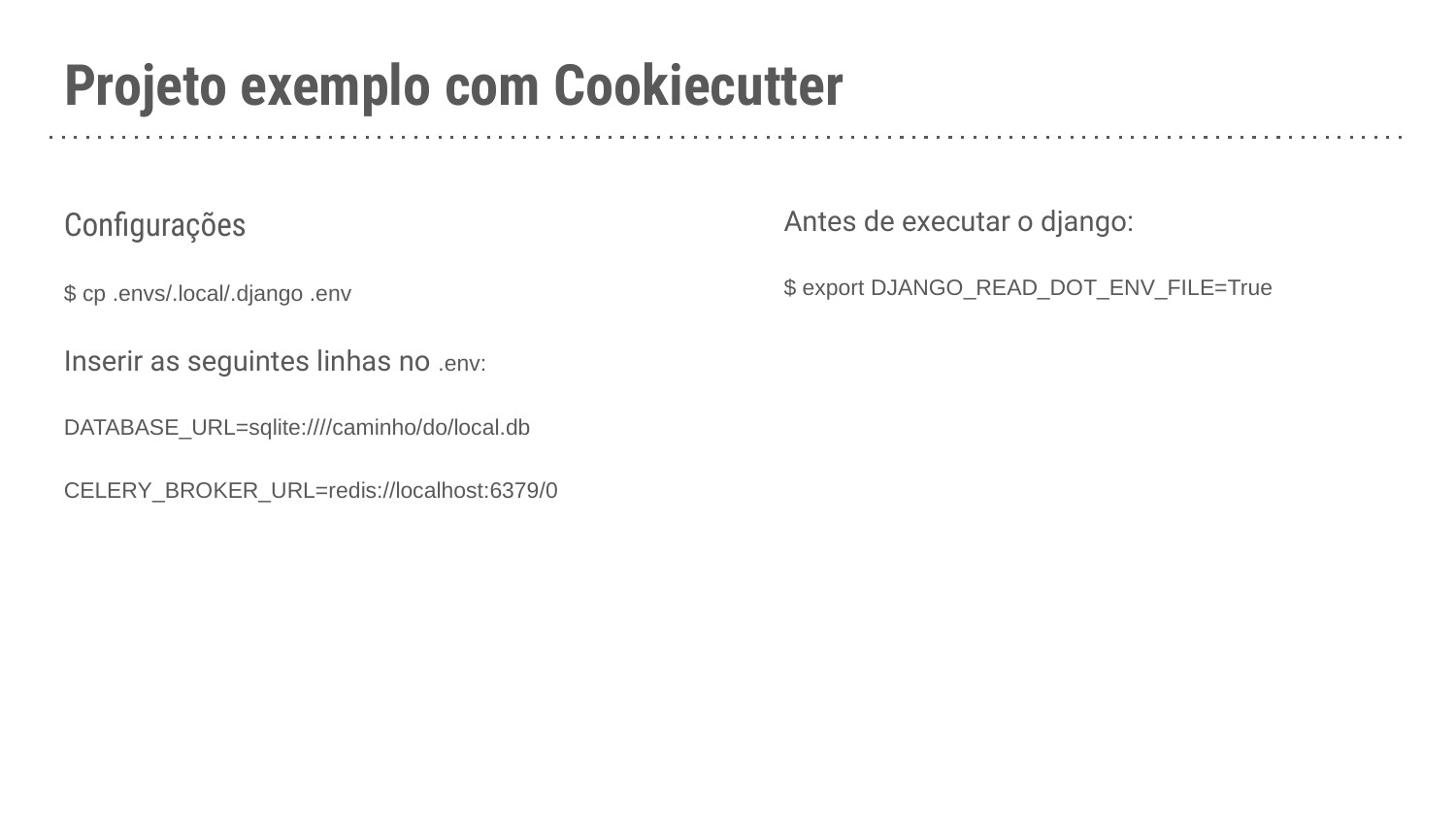

# Projeto exemplo com Cookiecutter
Configurações
$ cp .envs/.local/.django .env
Inserir as seguintes linhas no .env:
DATABASE_URL=sqlite:////caminho/do/local.db
CELERY_BROKER_URL=redis://localhost:6379/0
Antes de executar o django:
$ export DJANGO_READ_DOT_ENV_FILE=True